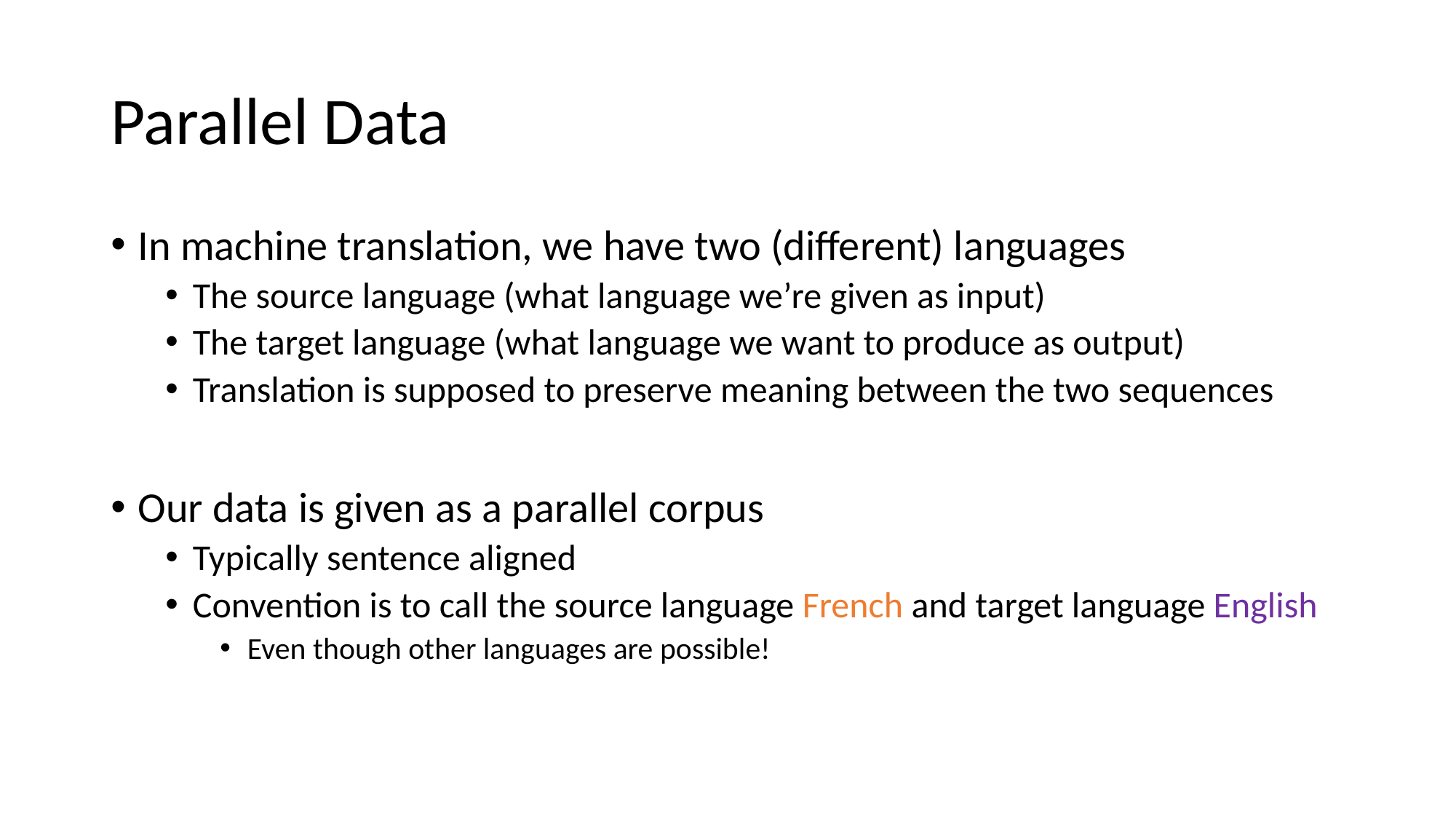

# Parallel Data
In machine translation, we have two (different) languages
The source language (what language we’re given as input)
The target language (what language we want to produce as output)
Translation is supposed to preserve meaning between the two sequences

Our data is given as a parallel corpus
Typically sentence aligned
Convention is to call the source language French and target language English
Even though other languages are possible!